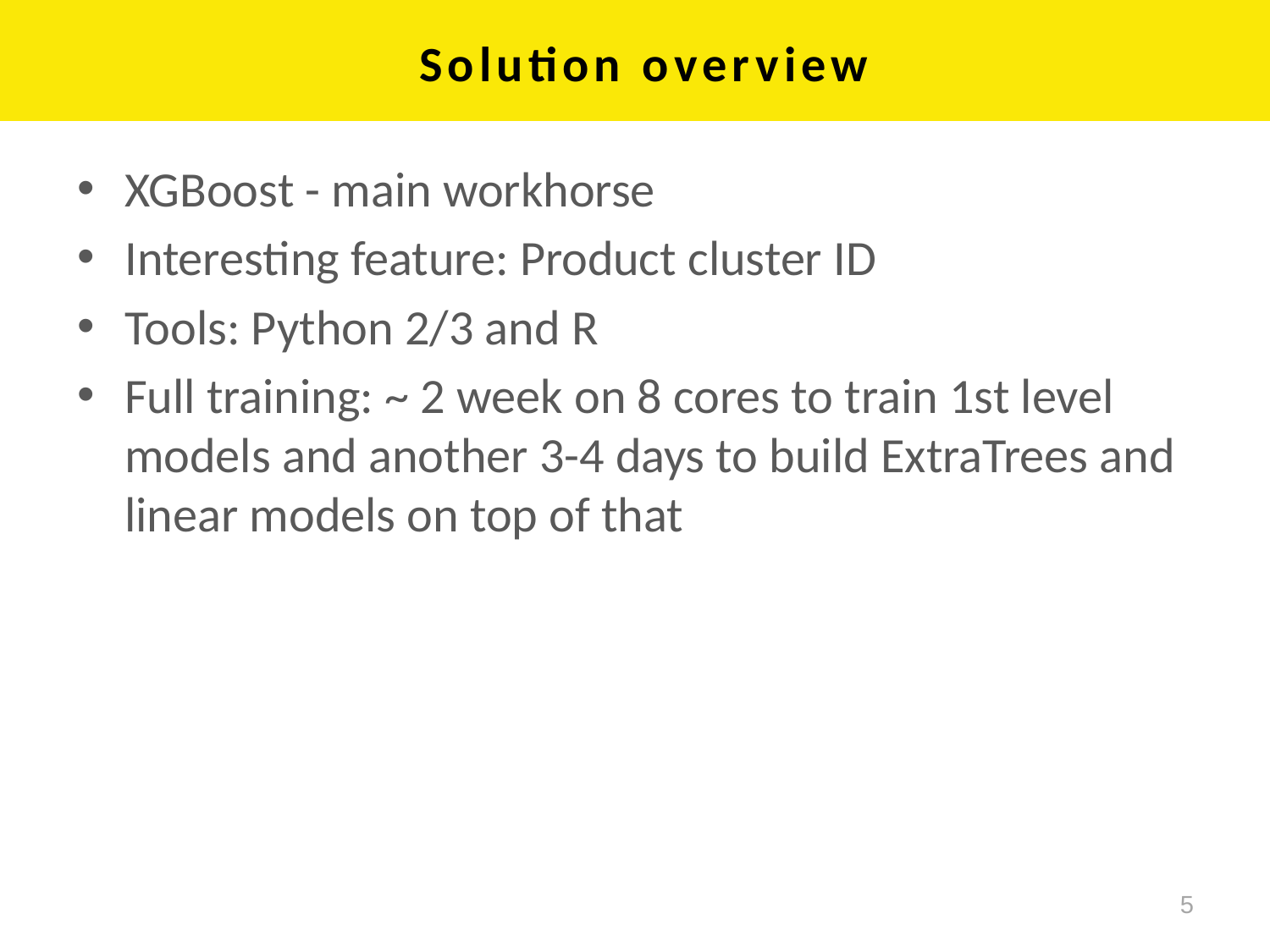

# Solution overview
XGBoost - main workhorse
Interesting feature: Product cluster ID
Tools: Python 2/3 and R
Full training: ~ 2 week on 8 cores to train 1st level models and another 3-4 days to build ExtraTrees and linear models on top of that
5